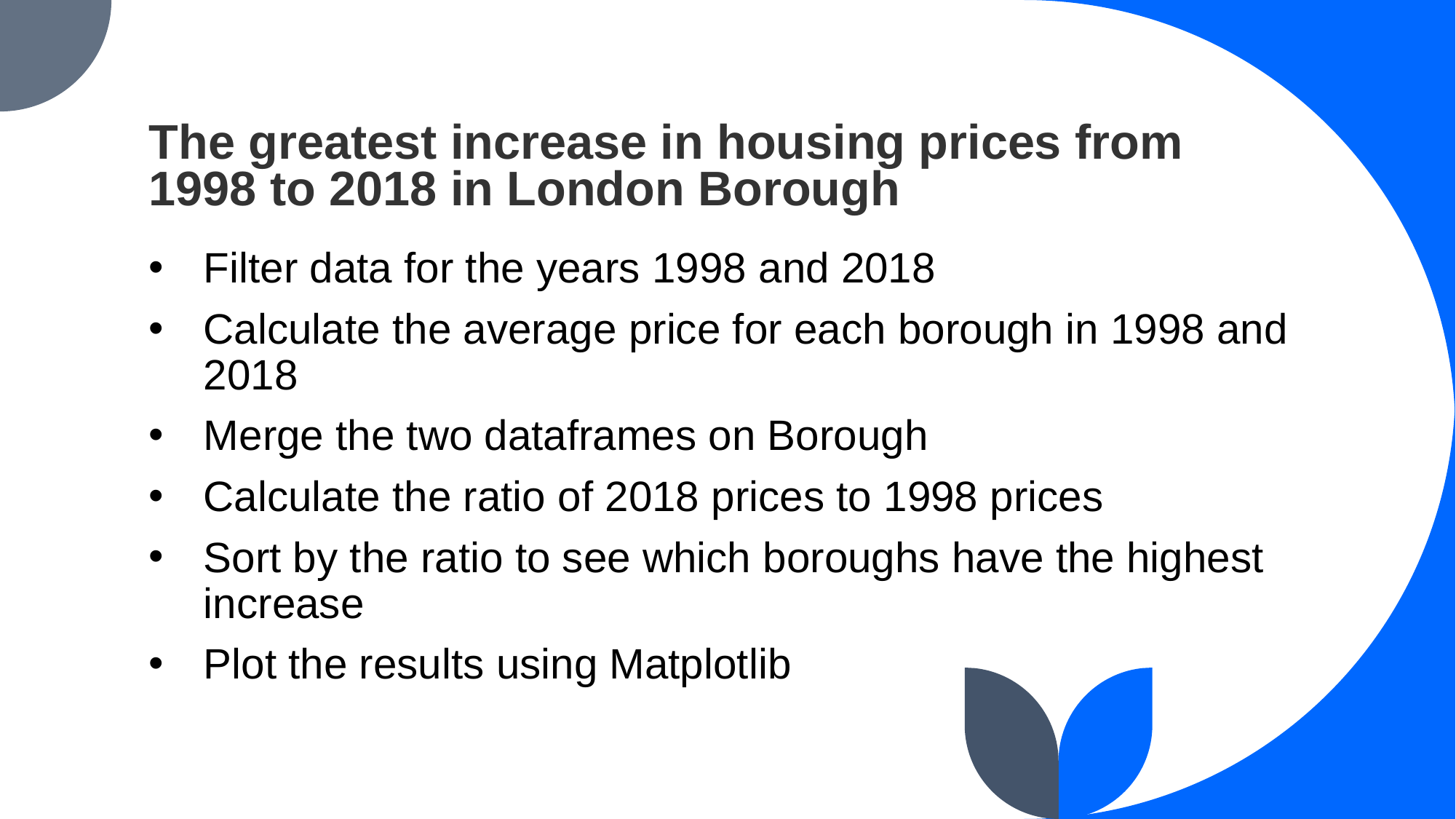

# The greatest increase in housing prices from 1998 to 2018 in London Borough
Filter data for the years 1998 and 2018
Calculate the average price for each borough in 1998 and 2018
Merge the two dataframes on Borough
Calculate the ratio of 2018 prices to 1998 prices
Sort by the ratio to see which boroughs have the highest increase
Plot the results using Matplotlib